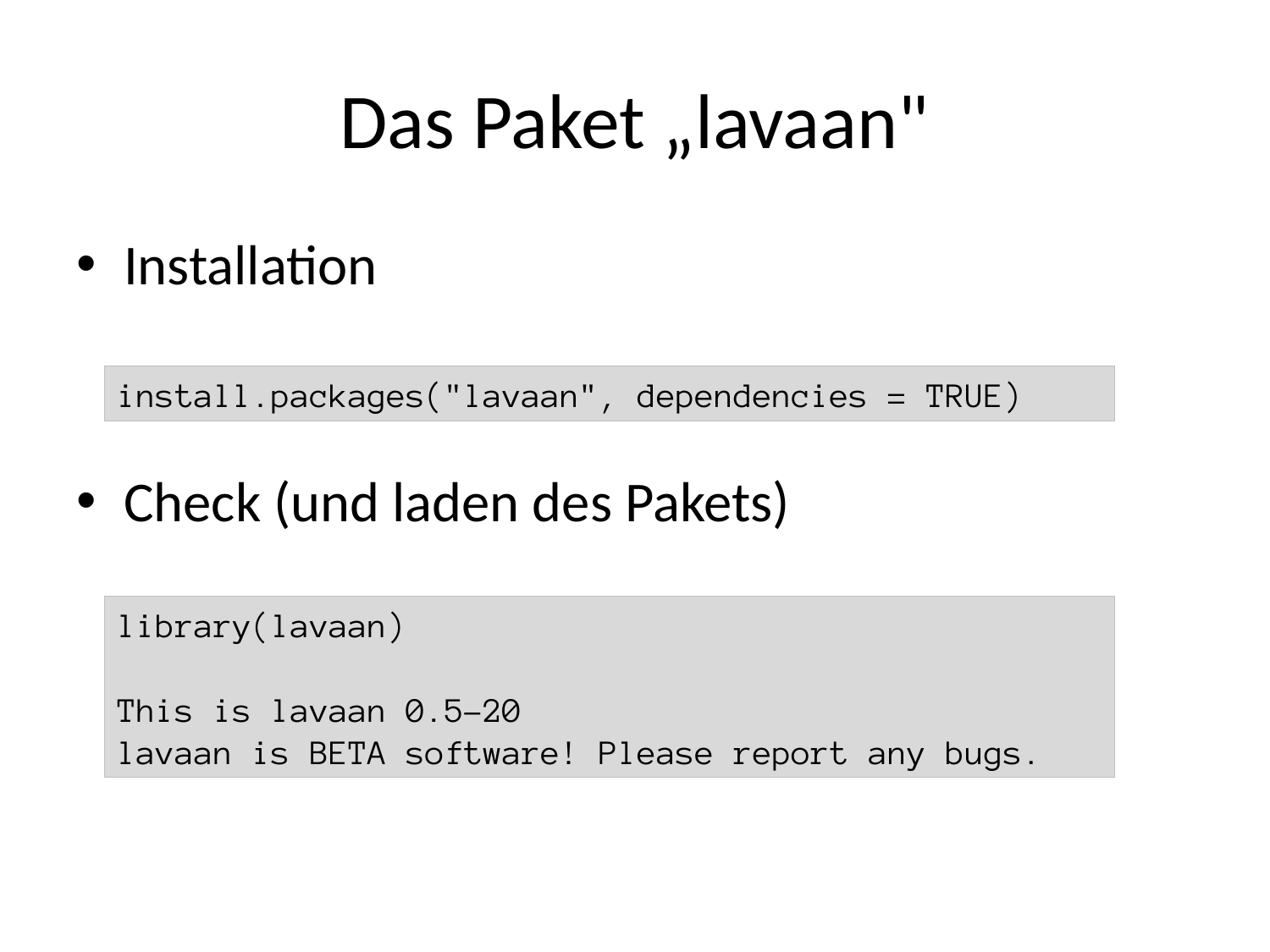

# Das Paket „lavaan"
Installation

Check (und laden des Pakets)
install.packages("lavaan", dependencies = TRUE)
library(lavaan)

This is lavaan 0.5-20
lavaan is BETA software! Please report any bugs.